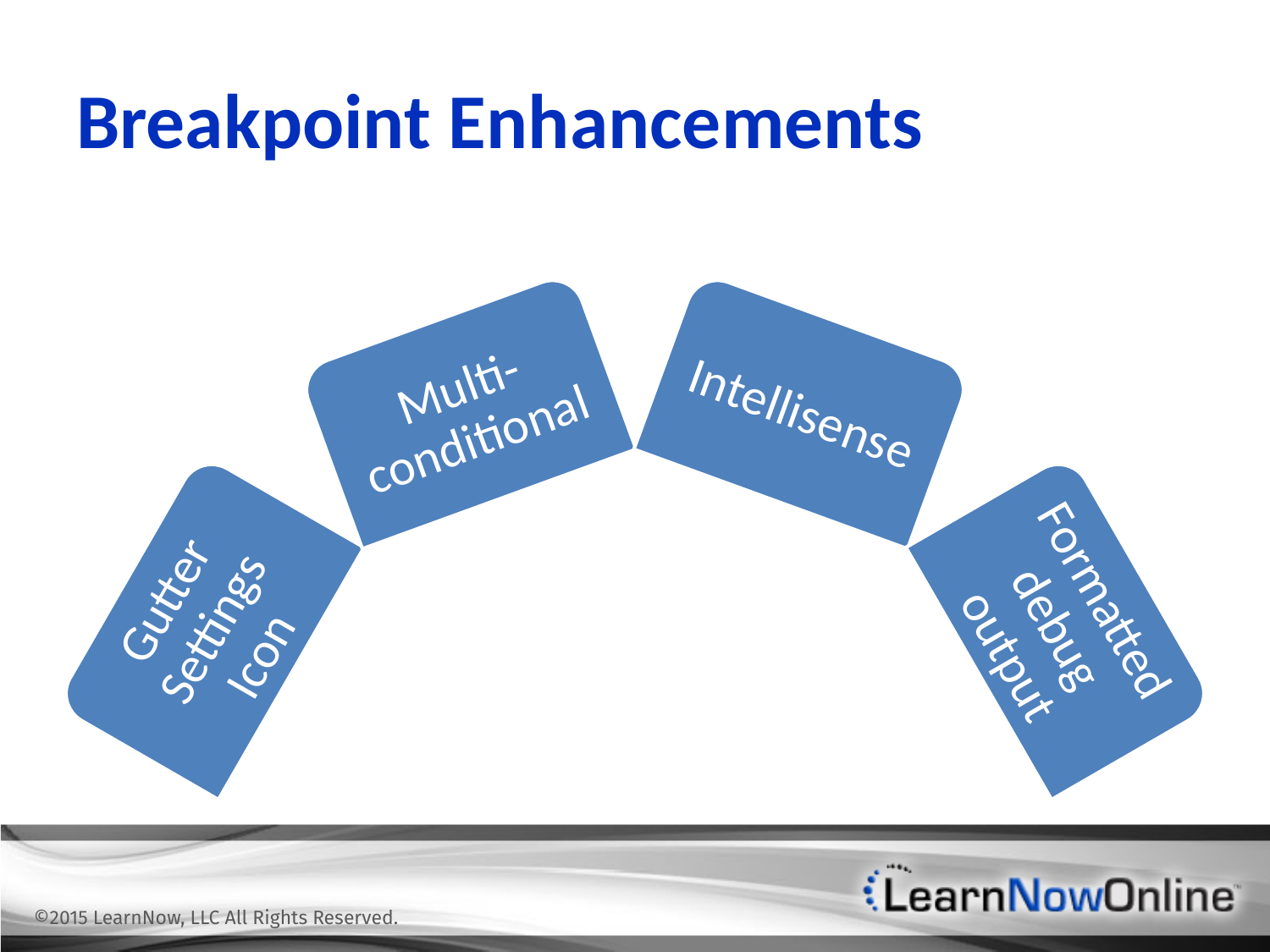

# Breakpoint Enhancements
Gutter Settings Icon
Multi-conditional
Intellisense
Formatted debug output
©2015 LearnNow, LLC All Rights Reserved.